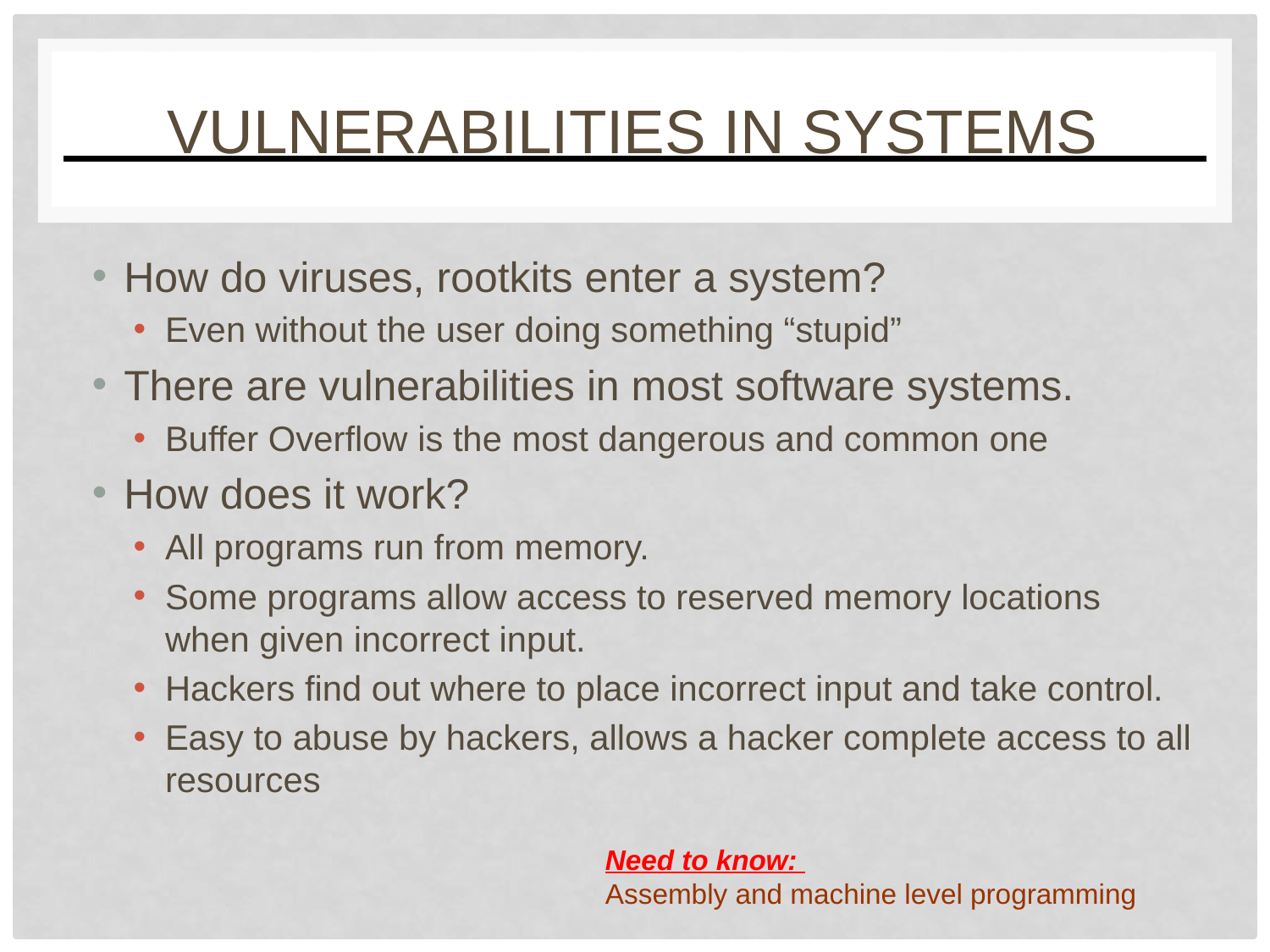

# VULNERABILITIES IN SYSTEMS
How do viruses, rootkits enter a system?
Even without the user doing something “stupid”
There are vulnerabilities in most software systems.
Buffer Overflow is the most dangerous and common one
How does it work?
All programs run from memory.
Some programs allow access to reserved memory locations when given incorrect input.
Hackers find out where to place incorrect input and take control.
Easy to abuse by hackers, allows a hacker complete access to all resources

Need to know:
Assembly and machine level programming